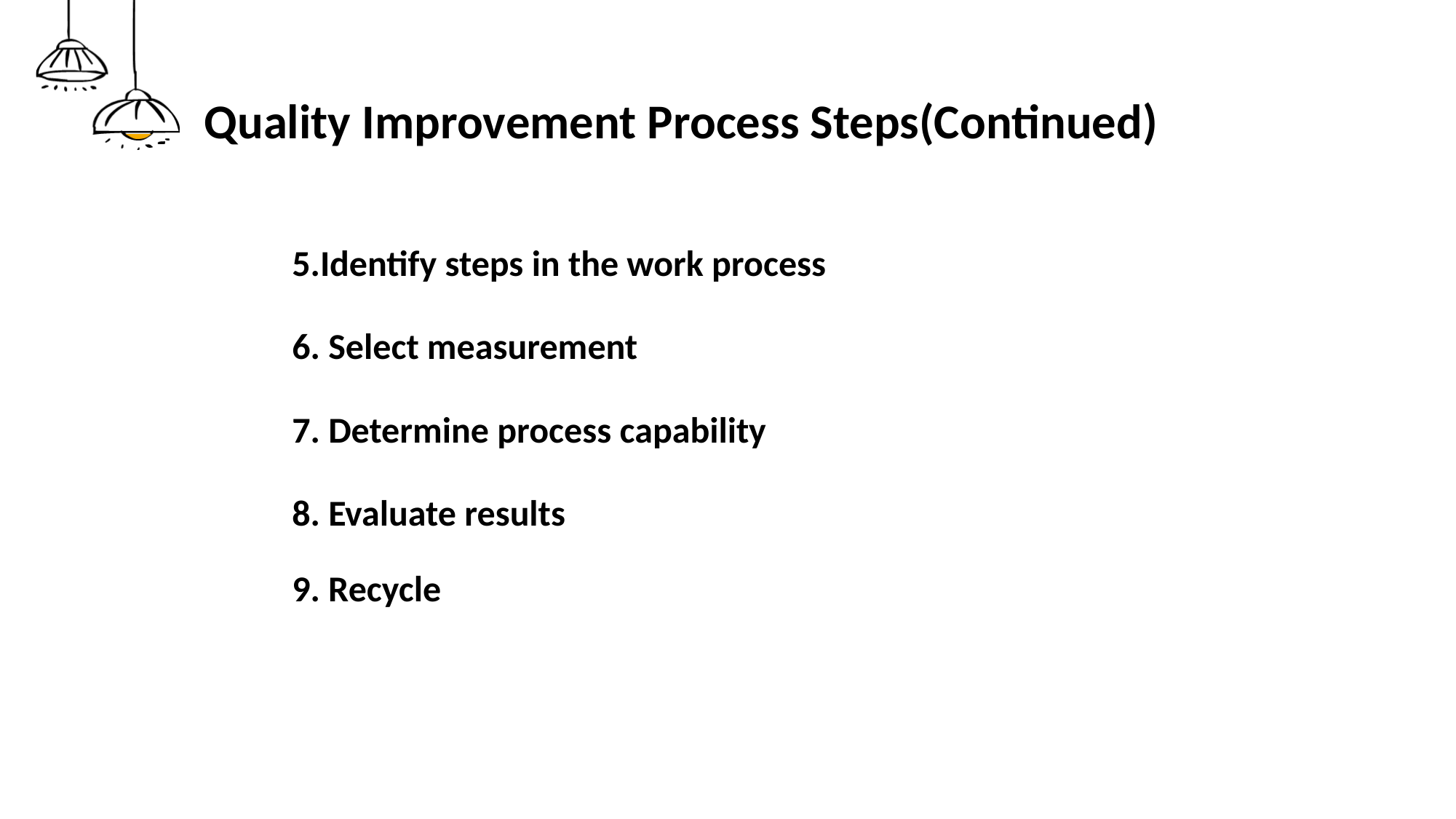

# Quality Improvement Process Steps(Continued)
5.Identify steps in the work process
6. Select measurement
7. Determine process capability
8. Evaluate results
9. Recycle